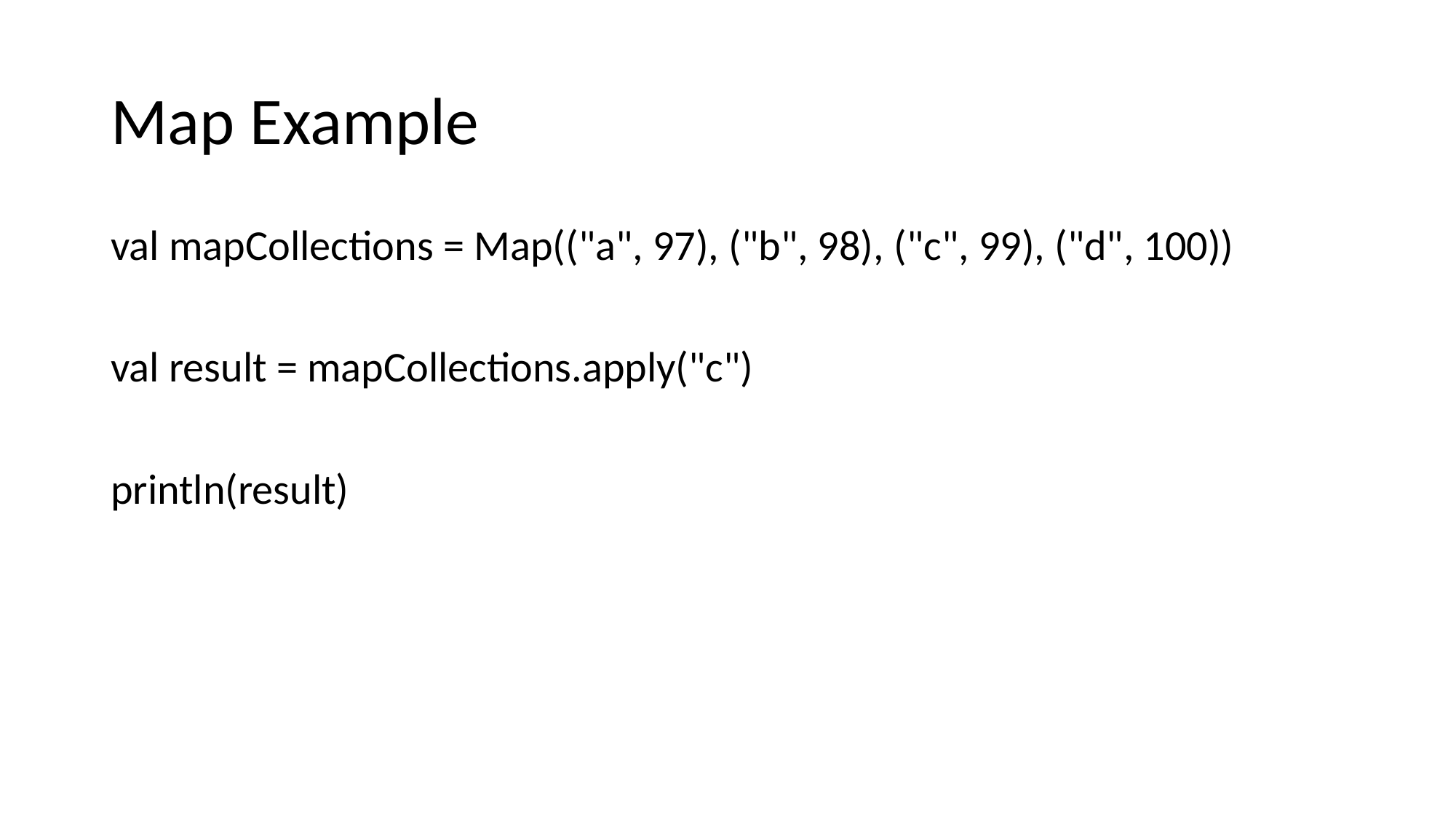

# Map Example
val mapCollections = Map(("a", 97), ("b", 98), ("c", 99), ("d", 100))

val result = mapCollections.apply("c")

println(result)